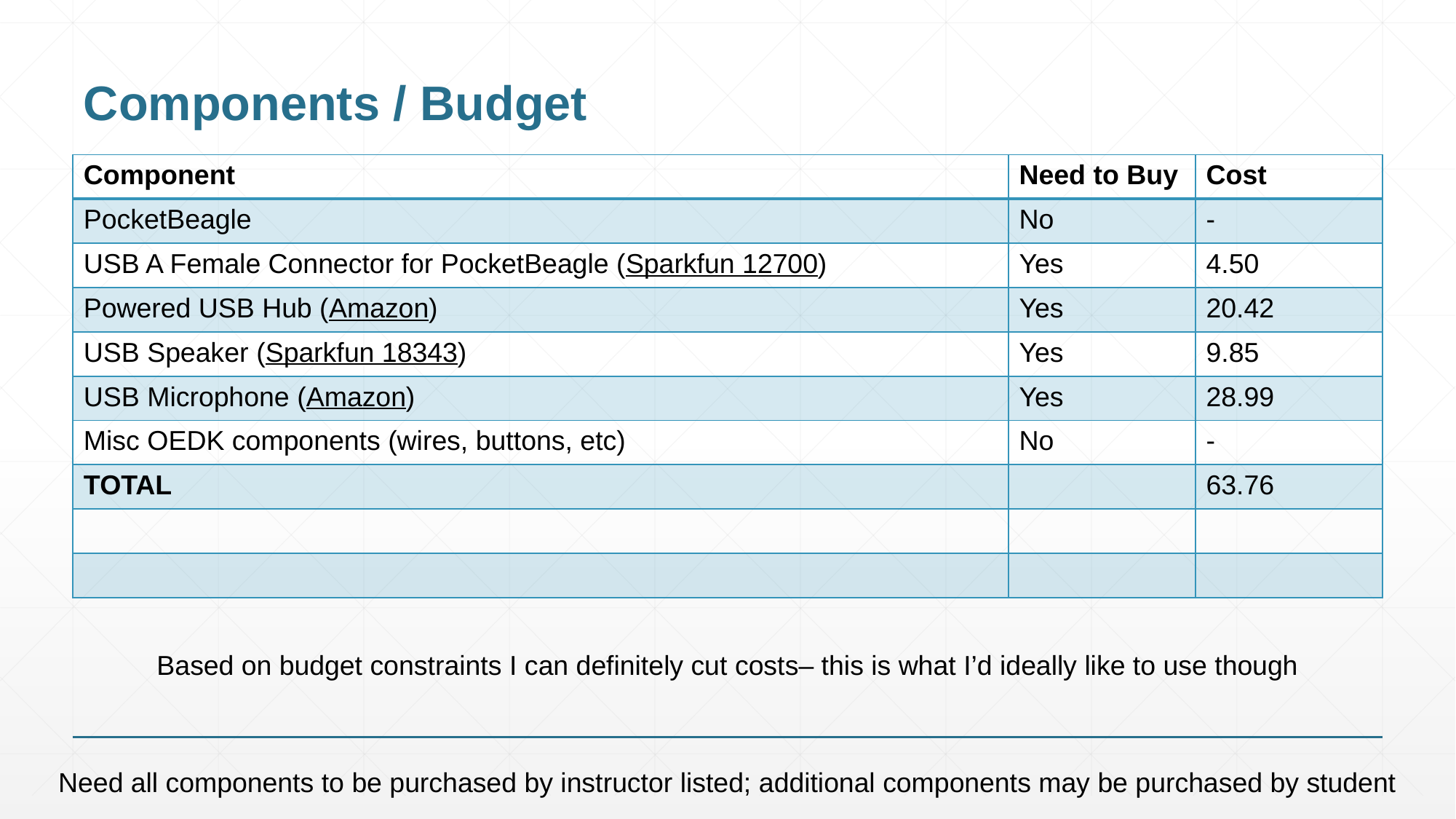

# Components / Budget
| Component | Need to Buy | Cost |
| --- | --- | --- |
| PocketBeagle | No | - |
| USB A Female Connector for PocketBeagle (Sparkfun 12700) | Yes | 4.50 |
| Powered USB Hub (Amazon) | Yes | 20.42 |
| USB Speaker (Sparkfun 18343) | Yes | 9.85 |
| USB Microphone (Amazon) | Yes | 28.99 |
| Misc OEDK components (wires, buttons, etc) | No | - |
| TOTAL |  | 63.76 |
|  |  |  |
|  |  |  |
Based on budget constraints I can definitely cut costs– this is what I’d ideally like to use though
Need all components to be purchased by instructor listed; additional components may be purchased by student